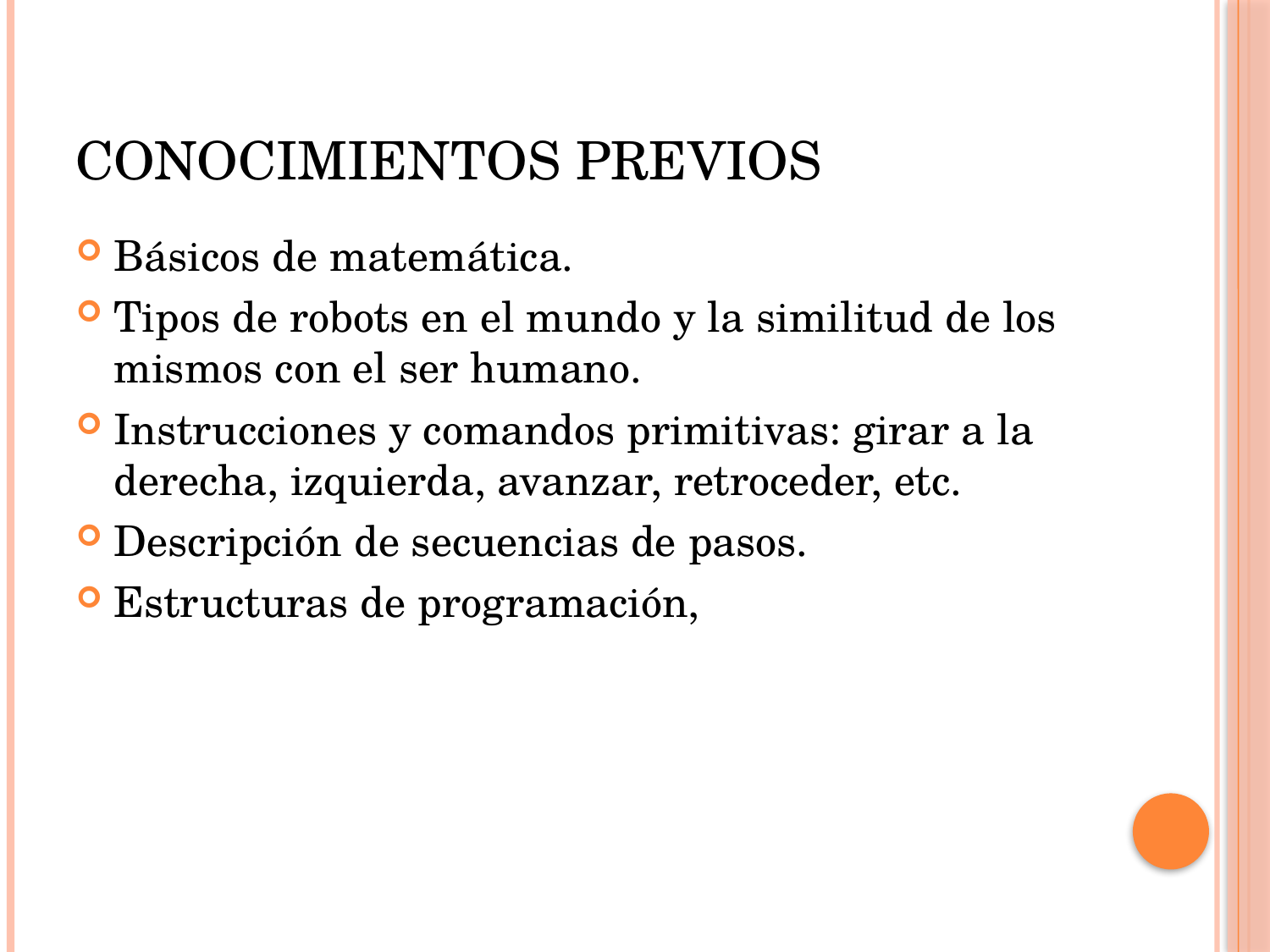

# Conocimientos previos
Básicos de matemática.
Tipos de robots en el mundo y la similitud de los mismos con el ser humano.
Instrucciones y comandos primitivas: girar a la derecha, izquierda, avanzar, retroceder, etc.
Descripción de secuencias de pasos.
Estructuras de programación,